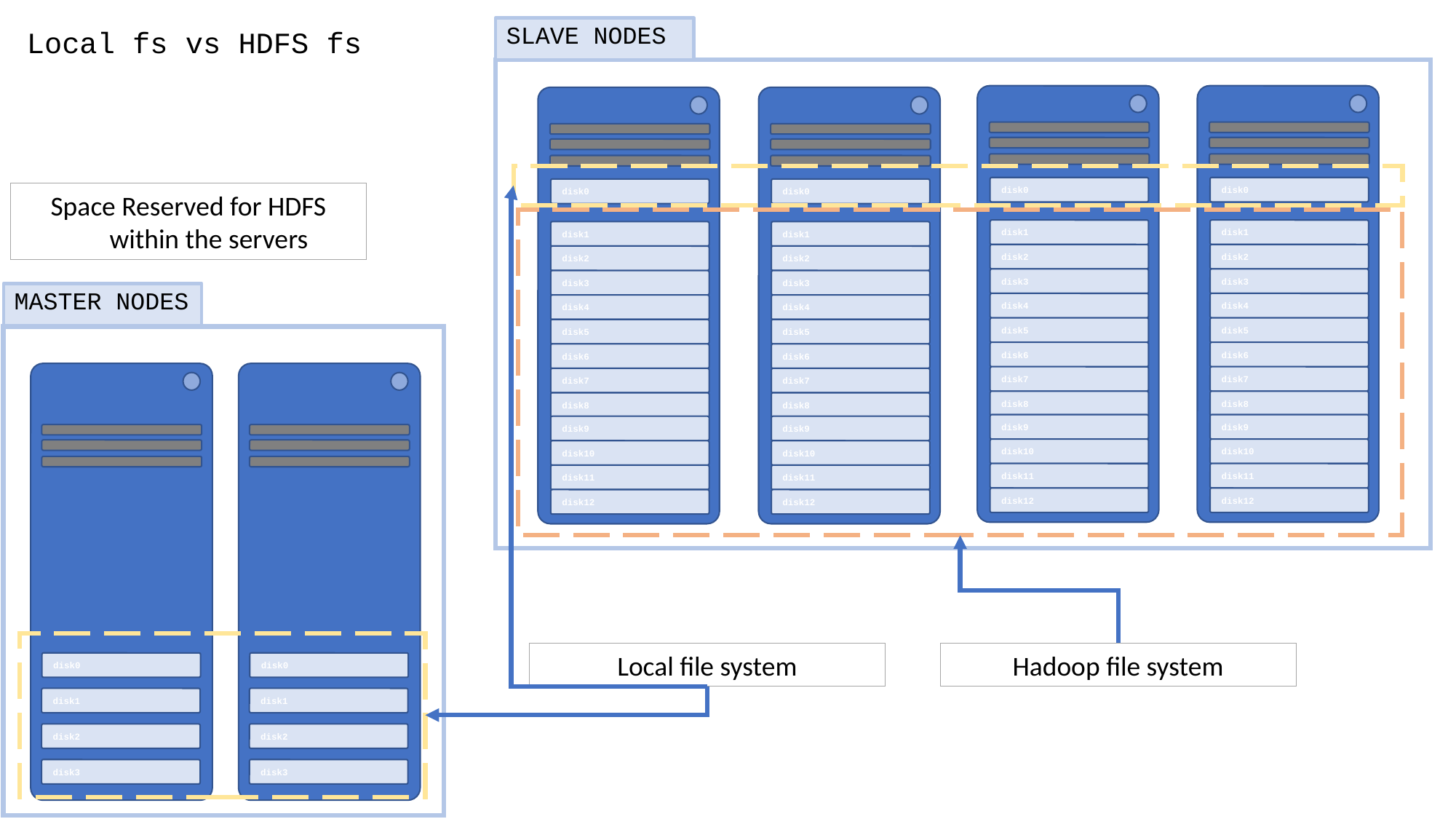

SLAVE NODES

disk0
disk1
disk2
disk3
disk4
disk5
disk6
disk7
disk8
disk9
disk10
disk11
disk12

disk0
disk1
disk2
disk3
disk4
disk5
disk6
disk7
disk8
disk9
disk10
disk11
disk12

disk0
disk1
disk2
disk3
disk4
disk5
disk6
disk7
disk8
disk9
disk10
disk11
disk12

disk0
disk1
disk2
disk3
disk4
disk5
disk6
disk7
disk8
disk9
disk10
disk11
disk12

Local fs vs HDFS fs

Space Reserved for HDFS within the servers
MASTER NODES

disk0
disk1
disk2
disk3

disk0
disk1
disk2
disk3

Local file system
Hadoop file system